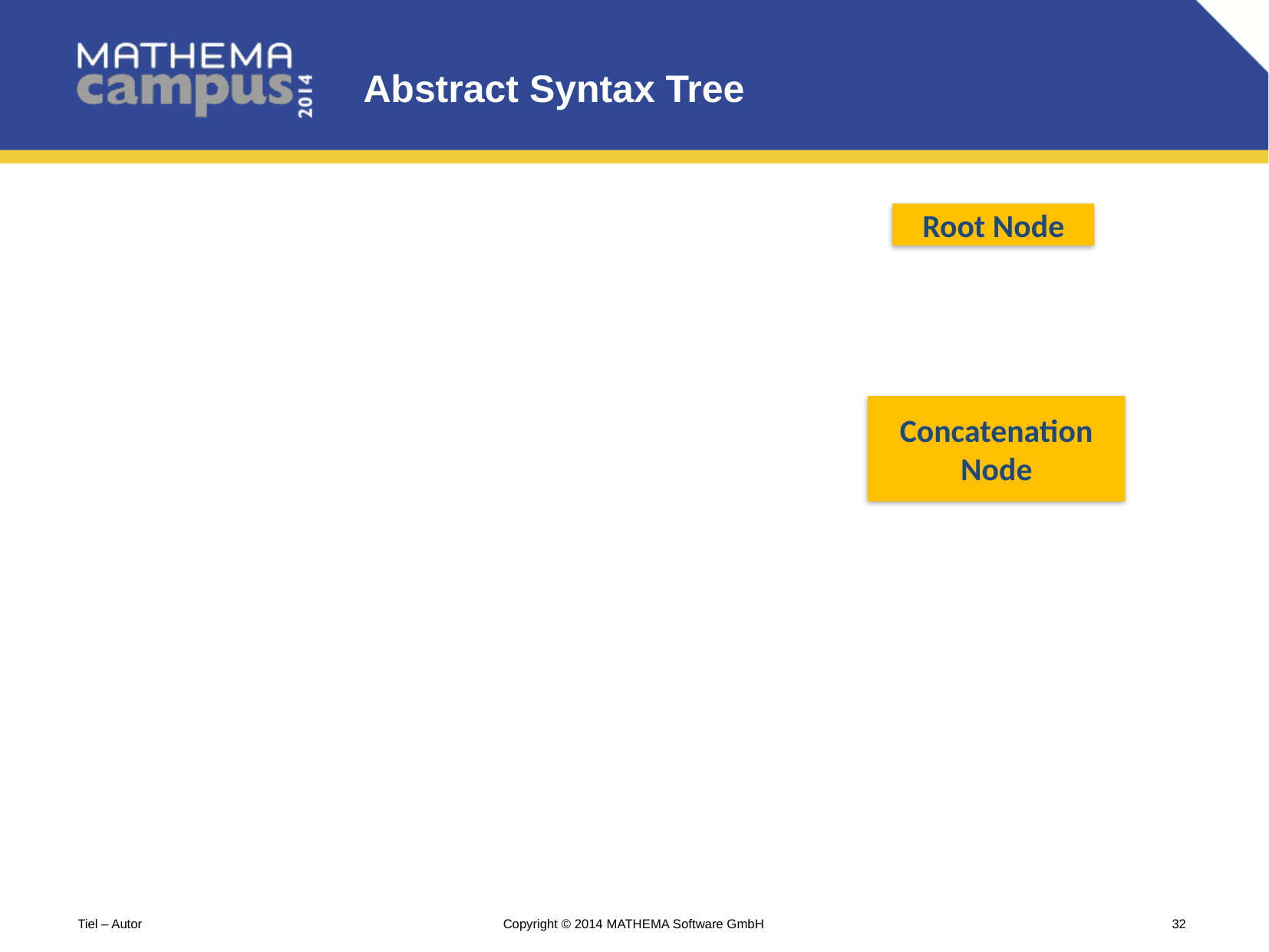

# Abstract Syntax Tree
Root Node

Concatenation
Node